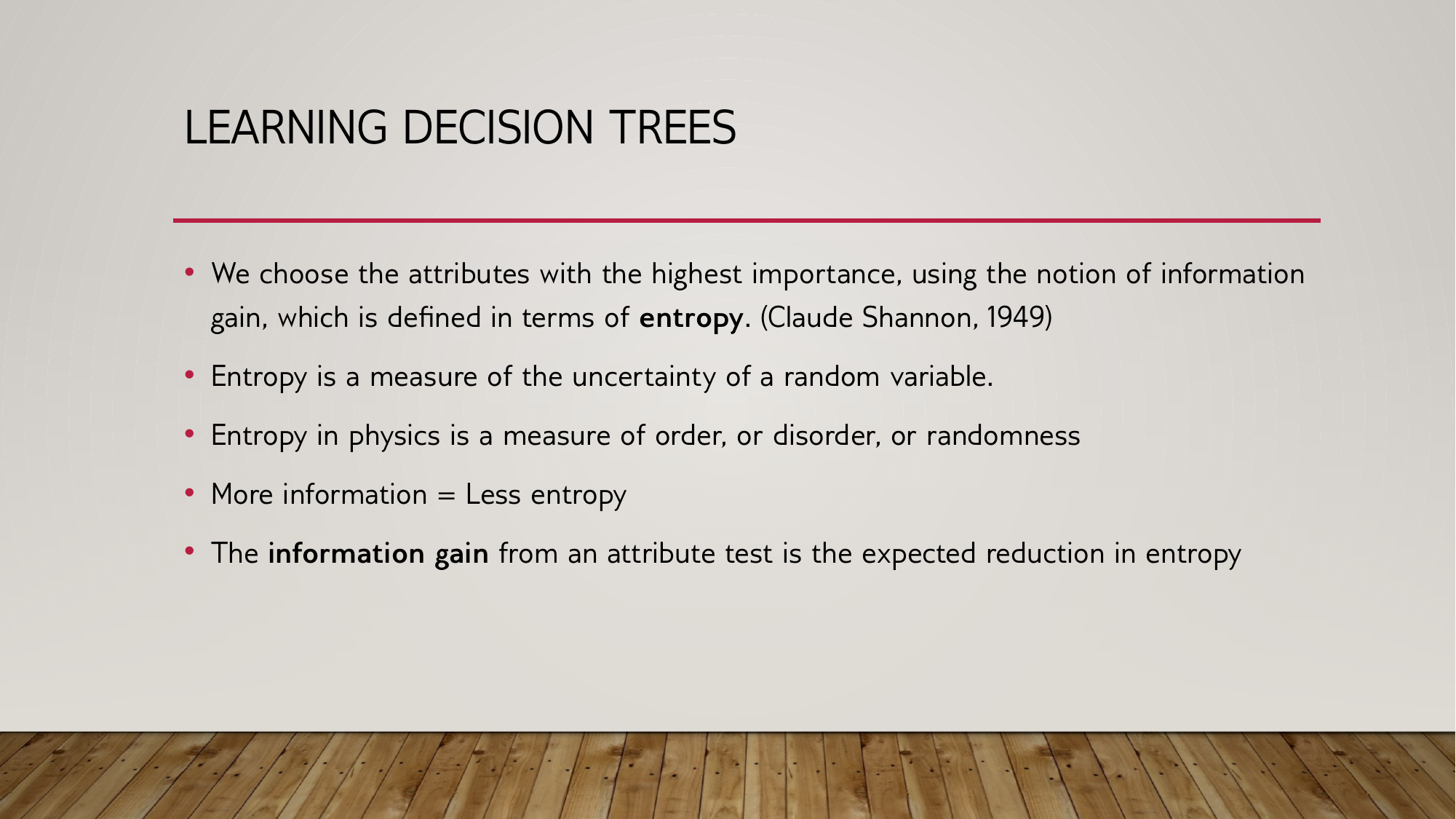

# Learning decision trees
We choose the attributes with the highest importance, using the notion of information gain, which is defined in terms of entropy. (Claude Shannon, 1949)
Entropy is a measure of the uncertainty of a random variable.
Entropy in physics is a measure of order, or disorder, or randomness
More information = Less entropy
The information gain from an attribute test is the expected reduction in entropy